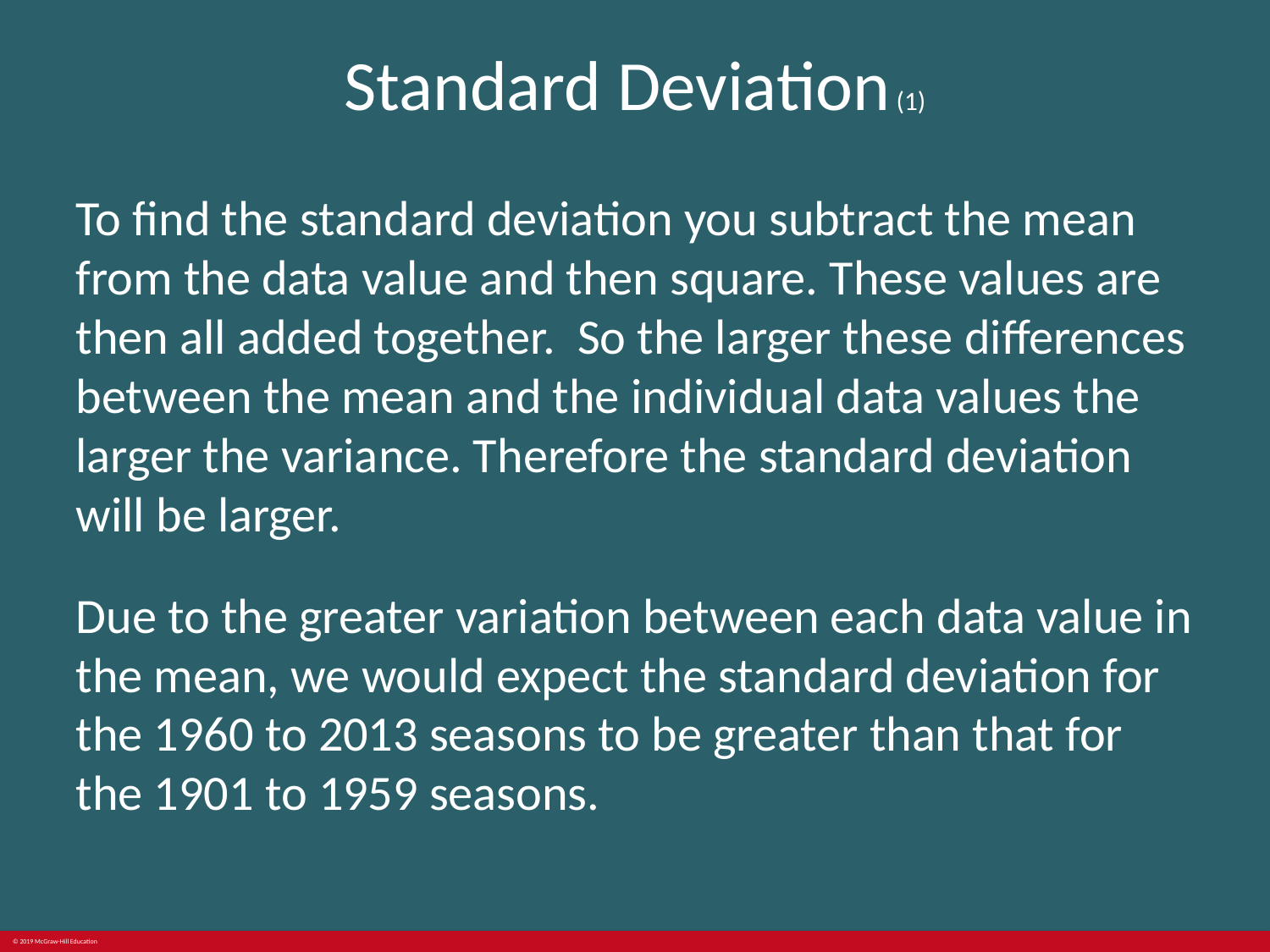

# Standard Deviation (1)
To find the standard deviation you subtract the mean from the data value and then square. These values are then all added together.  So the larger these differences between the mean and the individual data values the larger the variance. Therefore the standard deviation will be larger.
Due to the greater variation between each data value in the mean, we would expect the standard deviation for the 1960 to 2013 seasons to be greater than that for the 1901 to 1959 seasons.